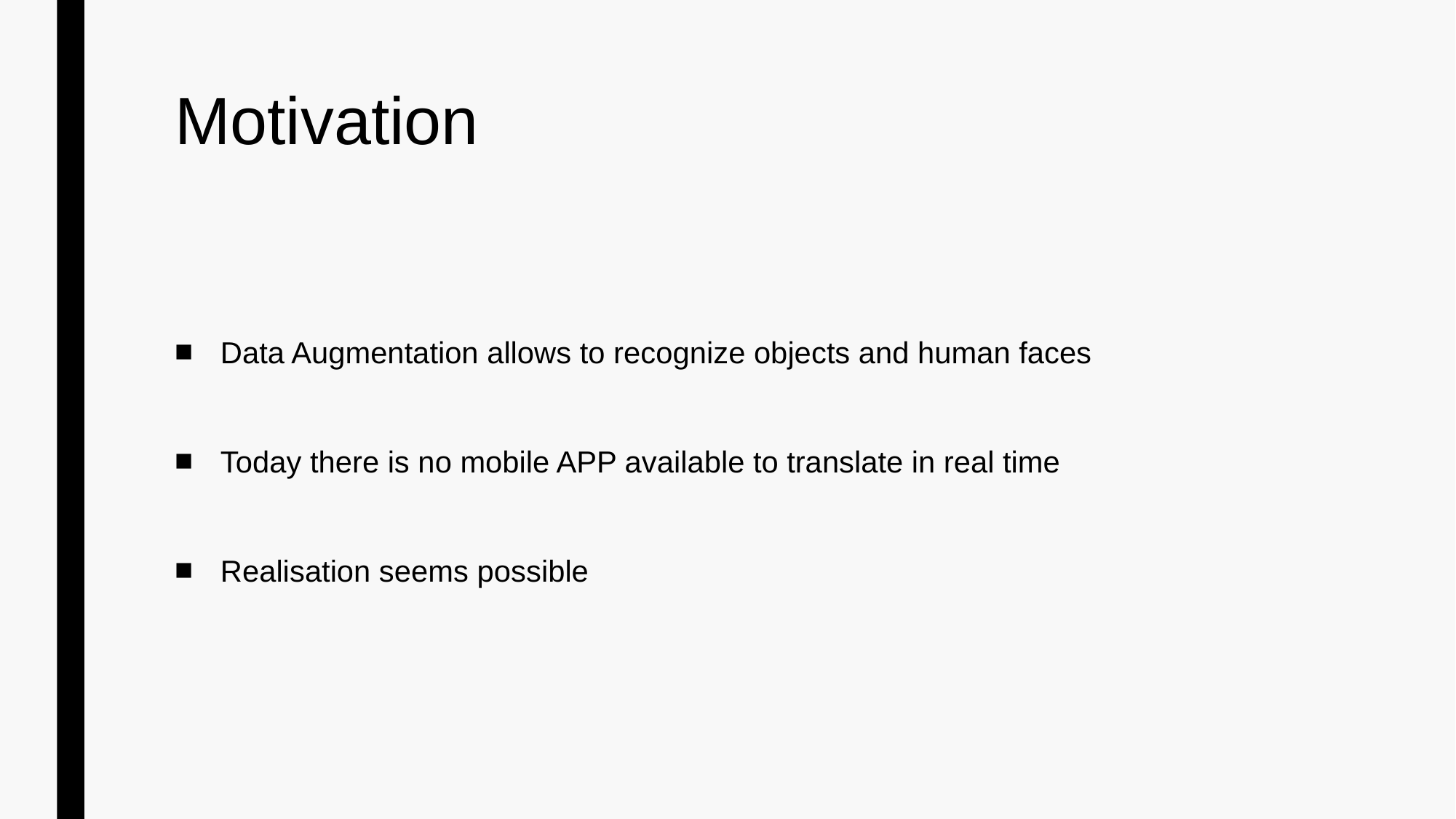

# Motivation
Data Augmentation allows to recognize objects and human faces
Today there is no mobile APP available to translate in real time
Realisation seems possible